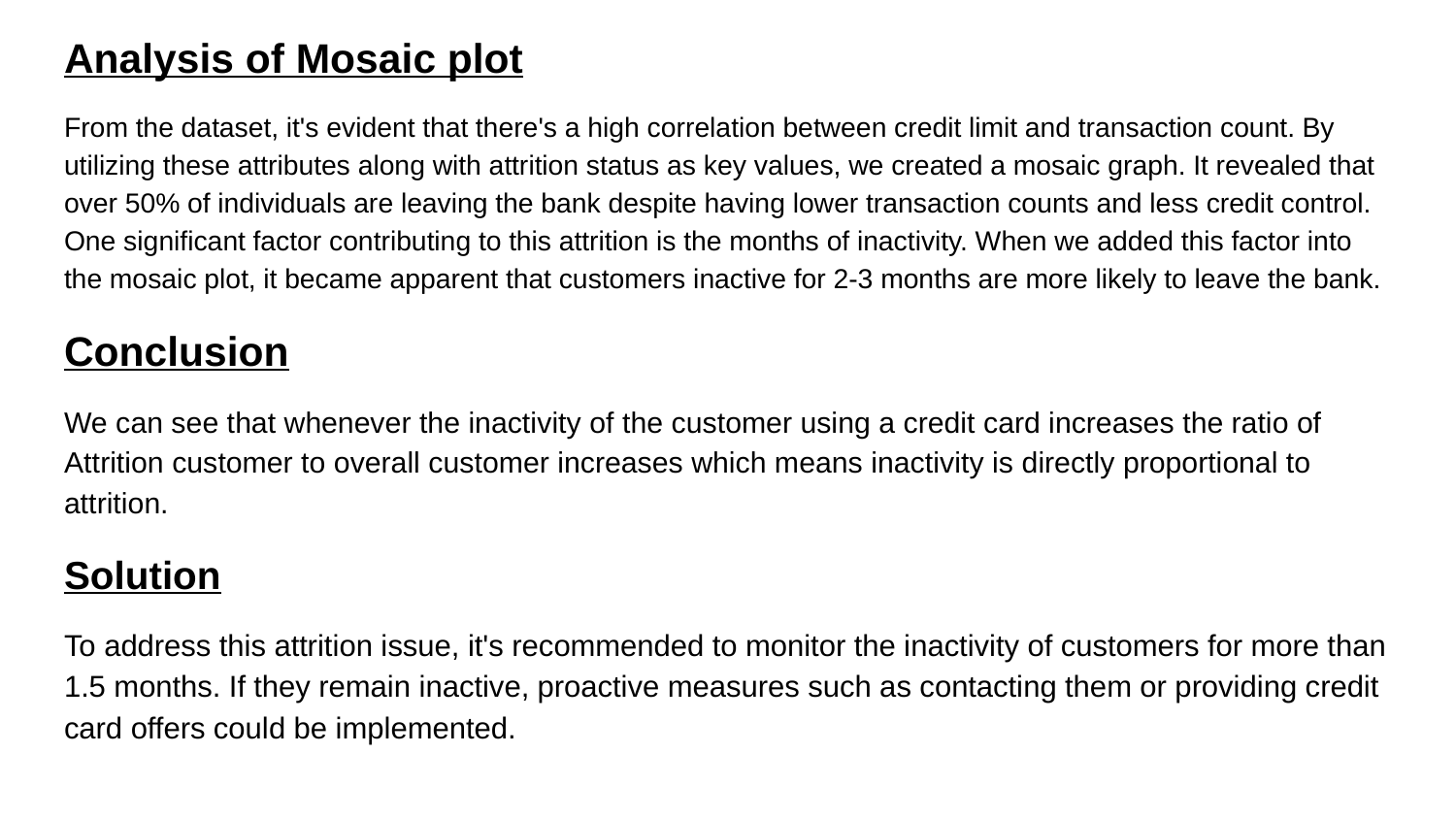

Analysis of Mosaic plot
From the dataset, it's evident that there's a high correlation between credit limit and transaction count. By utilizing these attributes along with attrition status as key values, we created a mosaic graph. It revealed that over 50% of individuals are leaving the bank despite having lower transaction counts and less credit control. One significant factor contributing to this attrition is the months of inactivity. When we added this factor into the mosaic plot, it became apparent that customers inactive for 2-3 months are more likely to leave the bank.
Conclusion
We can see that whenever the inactivity of the customer using a credit card increases the ratio of Attrition customer to overall customer increases which means inactivity is directly proportional to attrition.
Solution
To address this attrition issue, it's recommended to monitor the inactivity of customers for more than 1.5 months. If they remain inactive, proactive measures such as contacting them or providing credit card offers could be implemented.